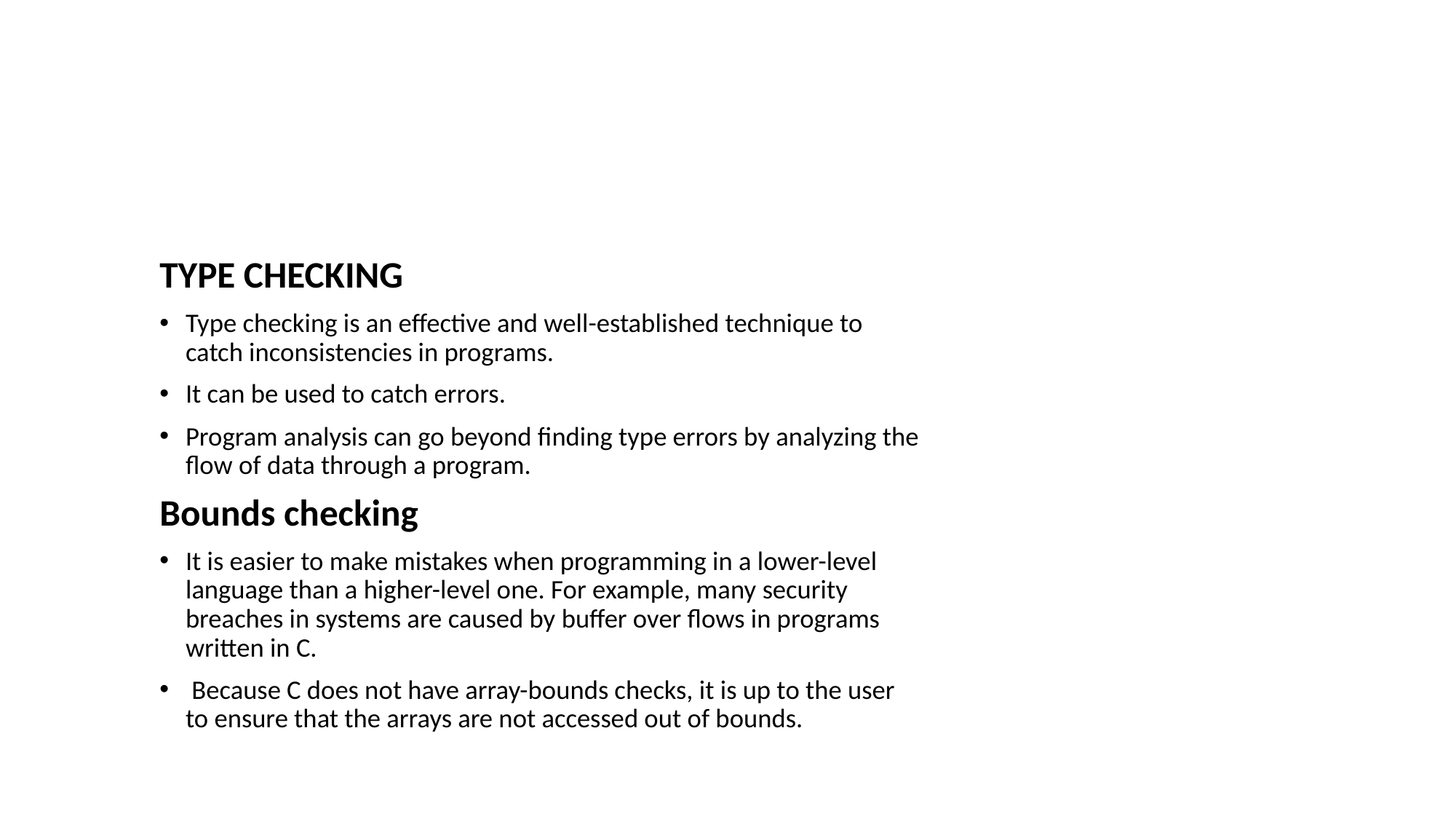

TYPE CHECKING
Type checking is an effective and well-established technique to catch inconsistencies in programs.
It can be used to catch errors.
Program analysis can go beyond finding type errors by analyzing the flow of data through a program.
Bounds checking
It is easier to make mistakes when programming in a lower-level language than a higher-level one. For example, many security breaches in systems are caused by buffer over flows in programs written in C.
 Because C does not have array-bounds checks, it is up to the user to ensure that the arrays are not accessed out of bounds.